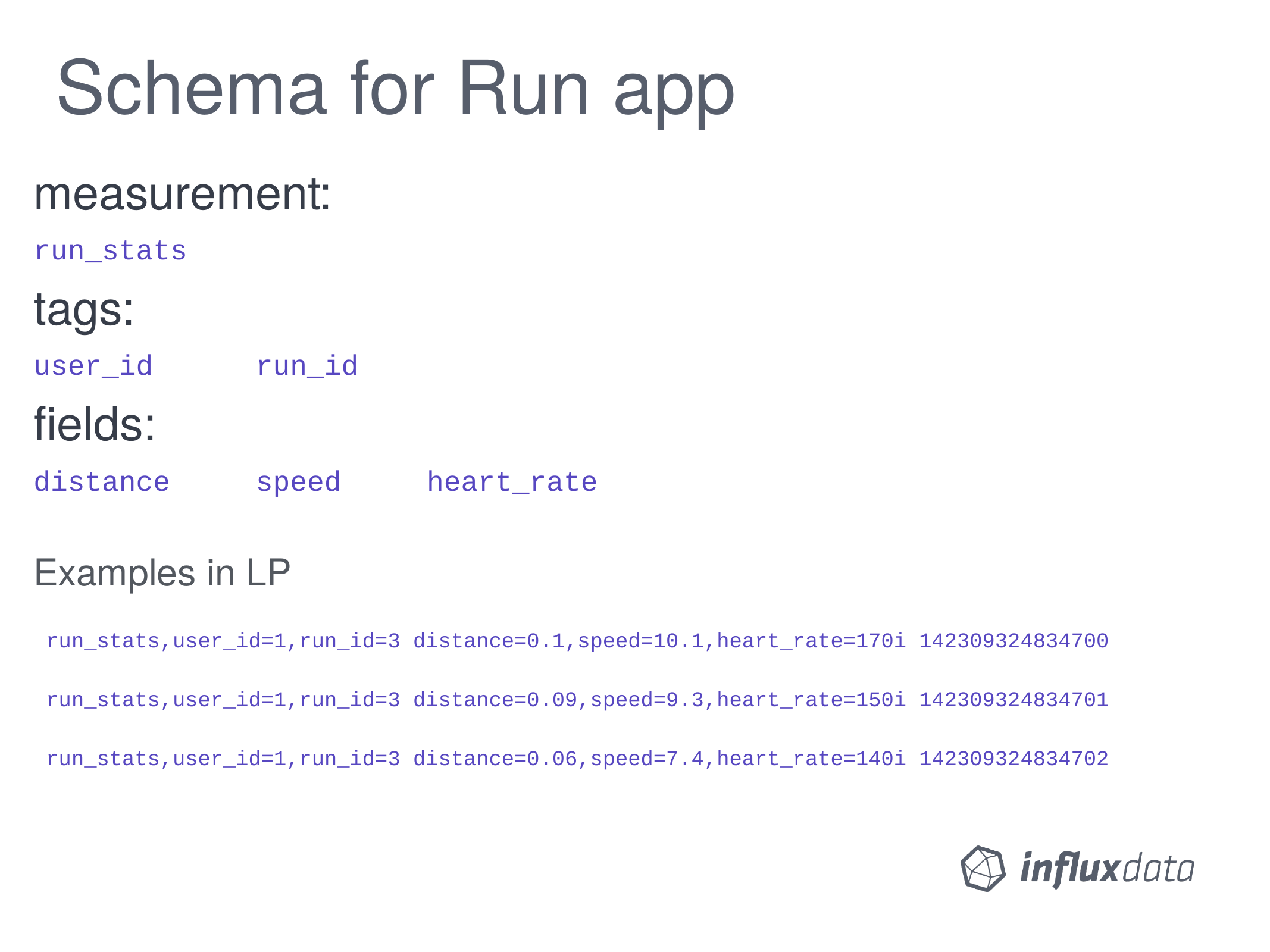

# Schema for Run app
measurement:
run_stats
tags:
user_id      run_id
fields:
distance     speed     heart_rate
Examples in LP
 run_stats,user_id=1,run_id=3 distance=0.1,speed=10.1,heart_rate=170i 142309324834700
 run_stats,user_id=1,run_id=3 distance=0.09,speed=9.3,heart_rate=150i 142309324834701
 run_stats,user_id=1,run_id=3 distance=0.06,speed=7.4,heart_rate=140i 142309324834702